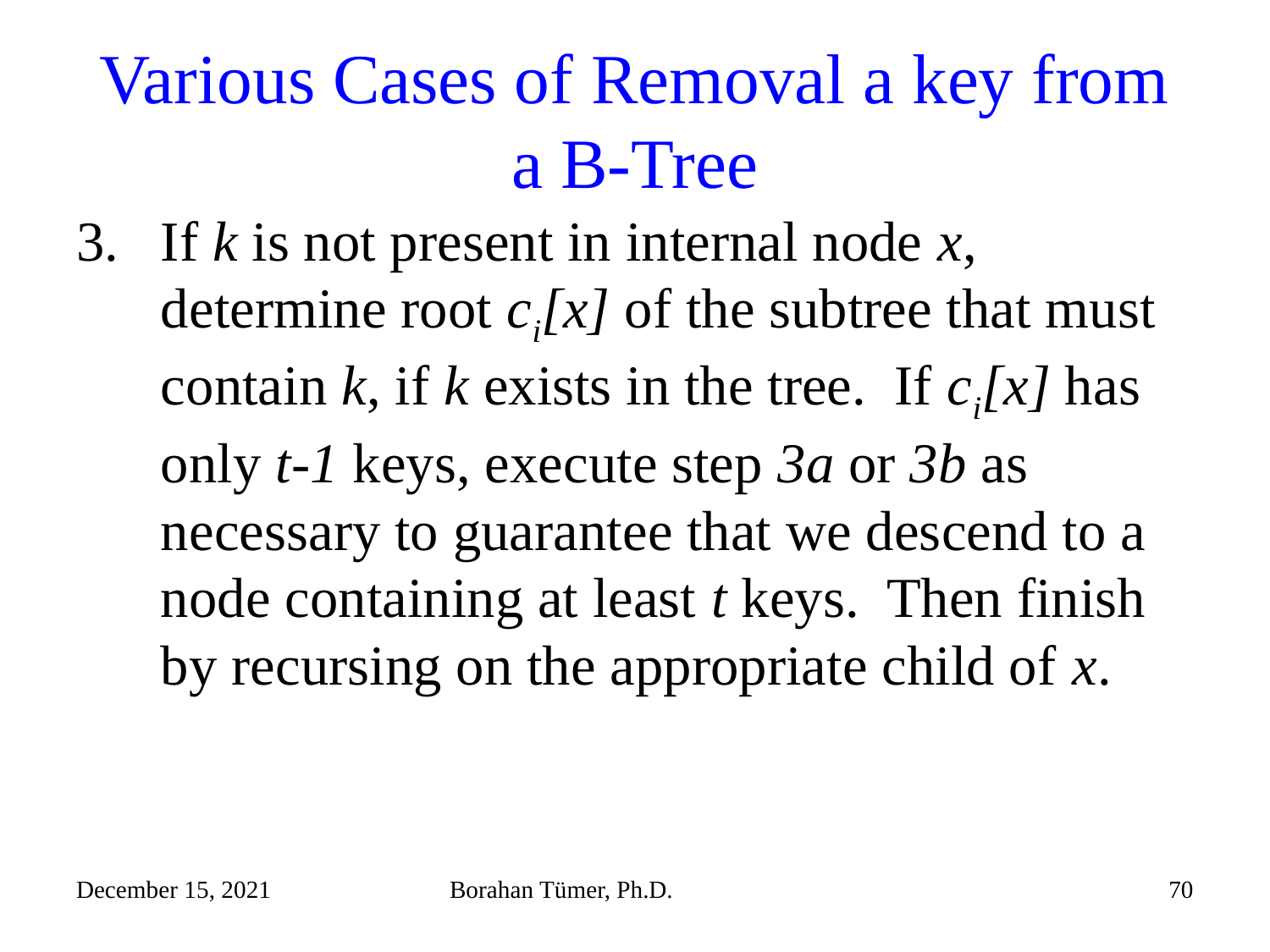

# Various Cases of Removal a key from a B-Tree
If k is not present in internal node x, determine root ci[x] of the subtree that must contain k, if k exists in the tree.  If ci[x] has only t-1 keys, execute step 3a or 3b as necessary to guarantee that we descend to a node containing at least t keys.  Then finish by recursing on the appropriate child of x.
December 15, 2021
Borahan Tümer, Ph.D.
70